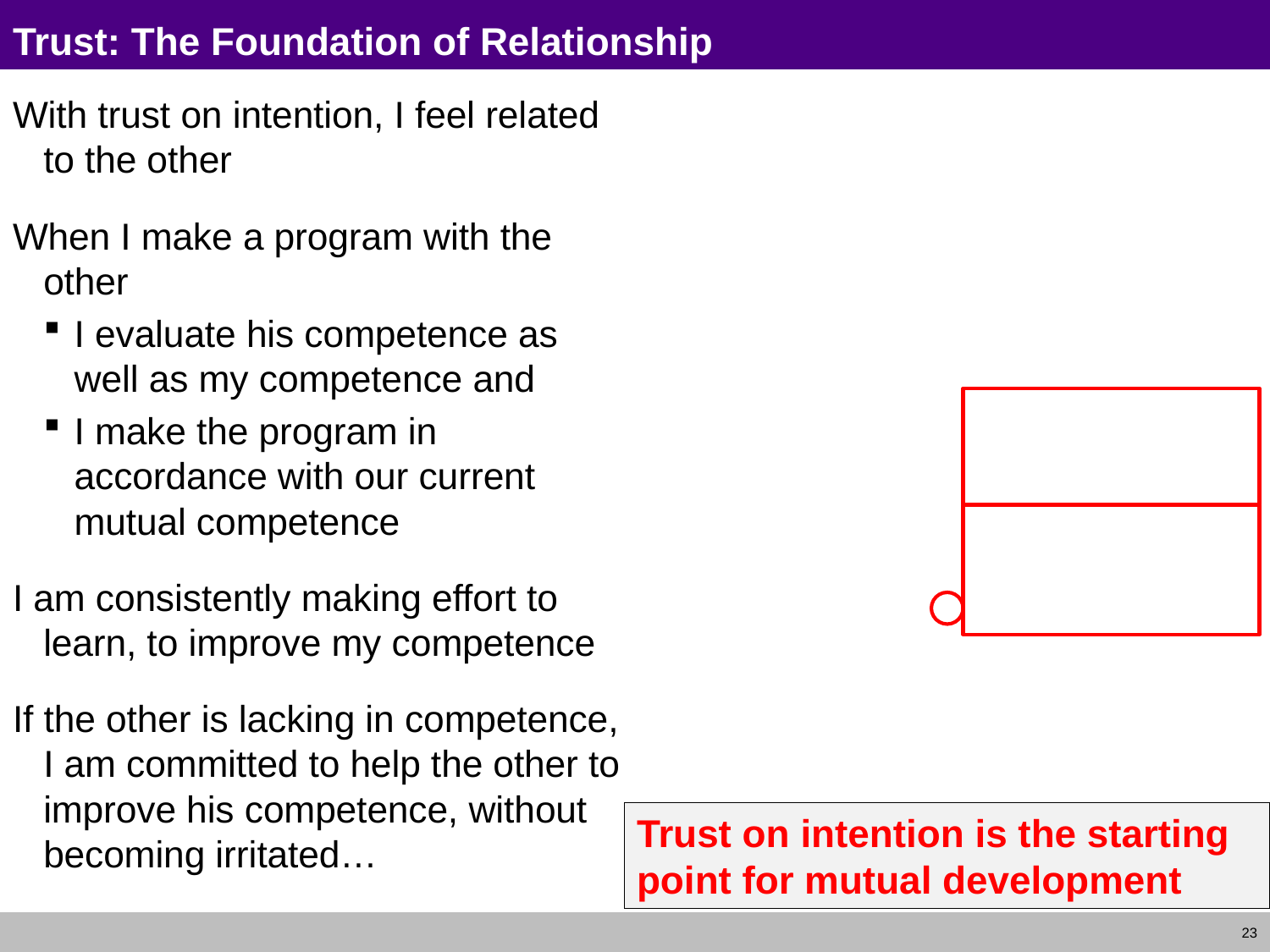

# Trust: The Foundation of Relationship
With trust on intention, I feel related to the other

When I make a program with the other
I evaluate his competence as well as my competence and
I make the program in accordance with our current mutual competence

I am consistently making effort to learn, to improve my competence

If the other is lacking in competence, I am committed to help the other to improve his competence, without becoming irritated…

Trust on intention is the starting point for mutual development